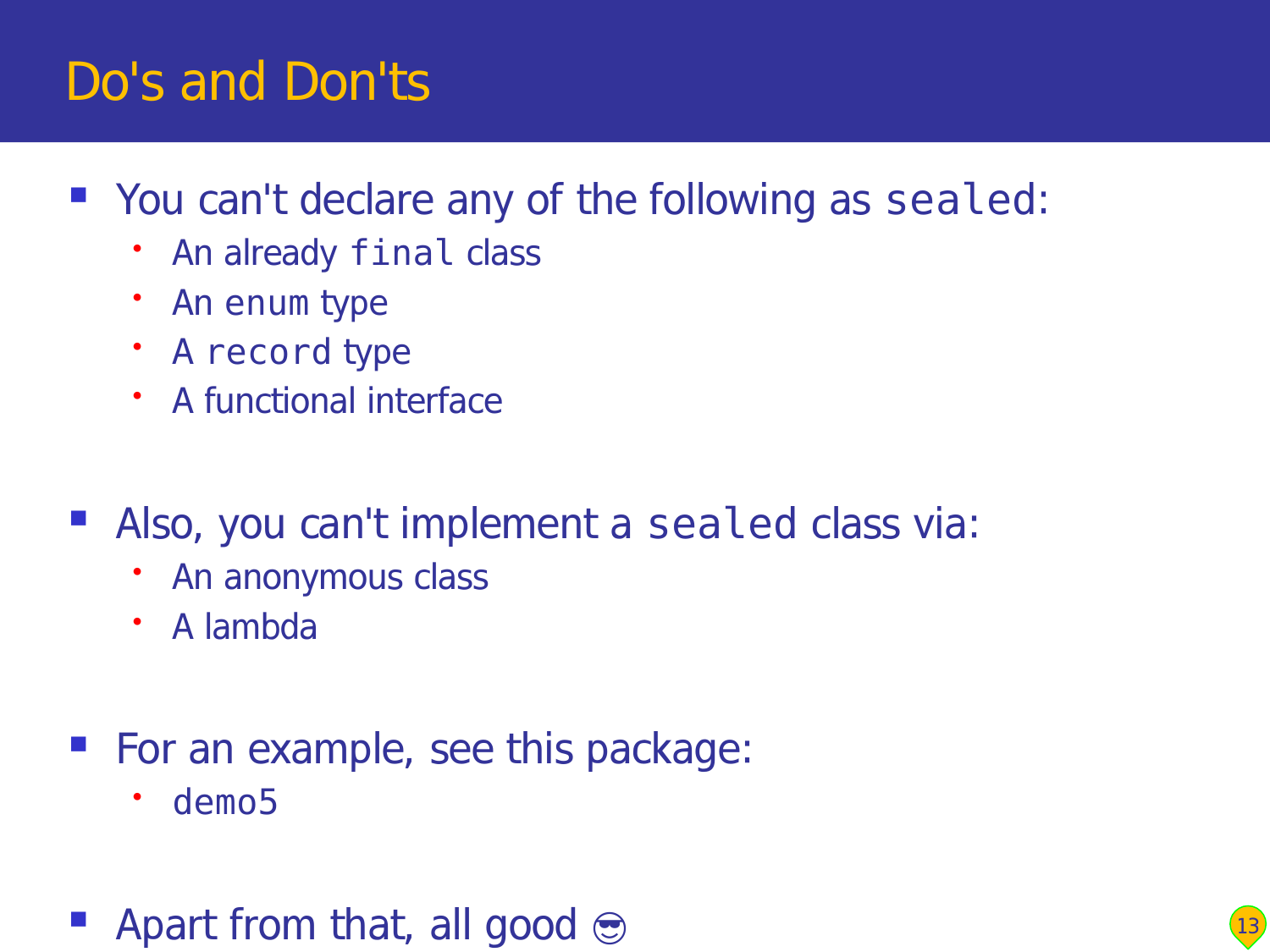

# Do's and Don'ts
You can't declare any of the following as sealed:
An already final class
An enum type
A record type
A functional interface

Also, you can't implement a sealed class via:
An anonymous class
A lambda

For an example, see this package:
demo5

Apart from that, all good 😎
13